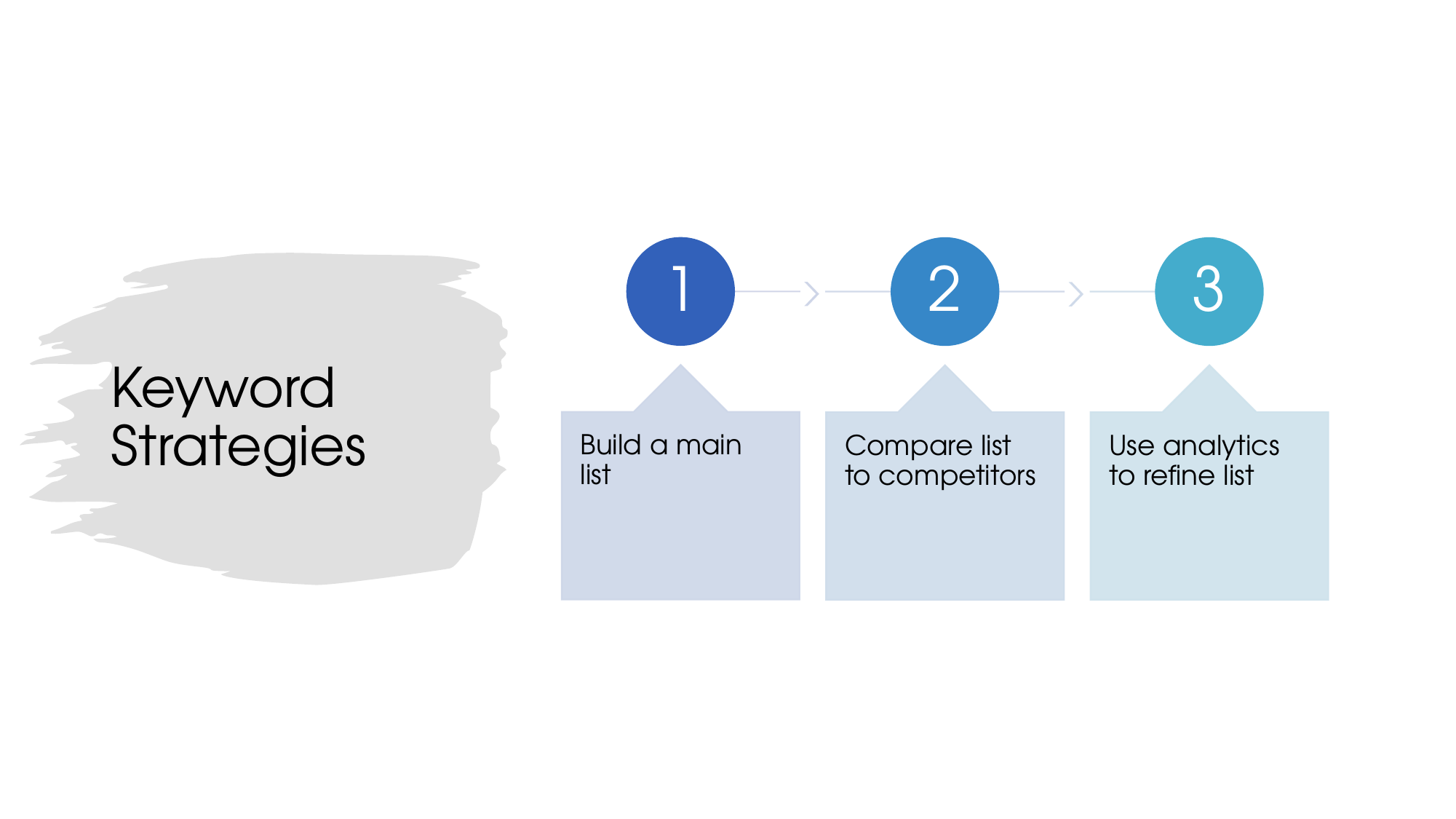

1
Build a main list
2
Compare list to competitors
3
Use analytics to refine list
# Keyword Strategies